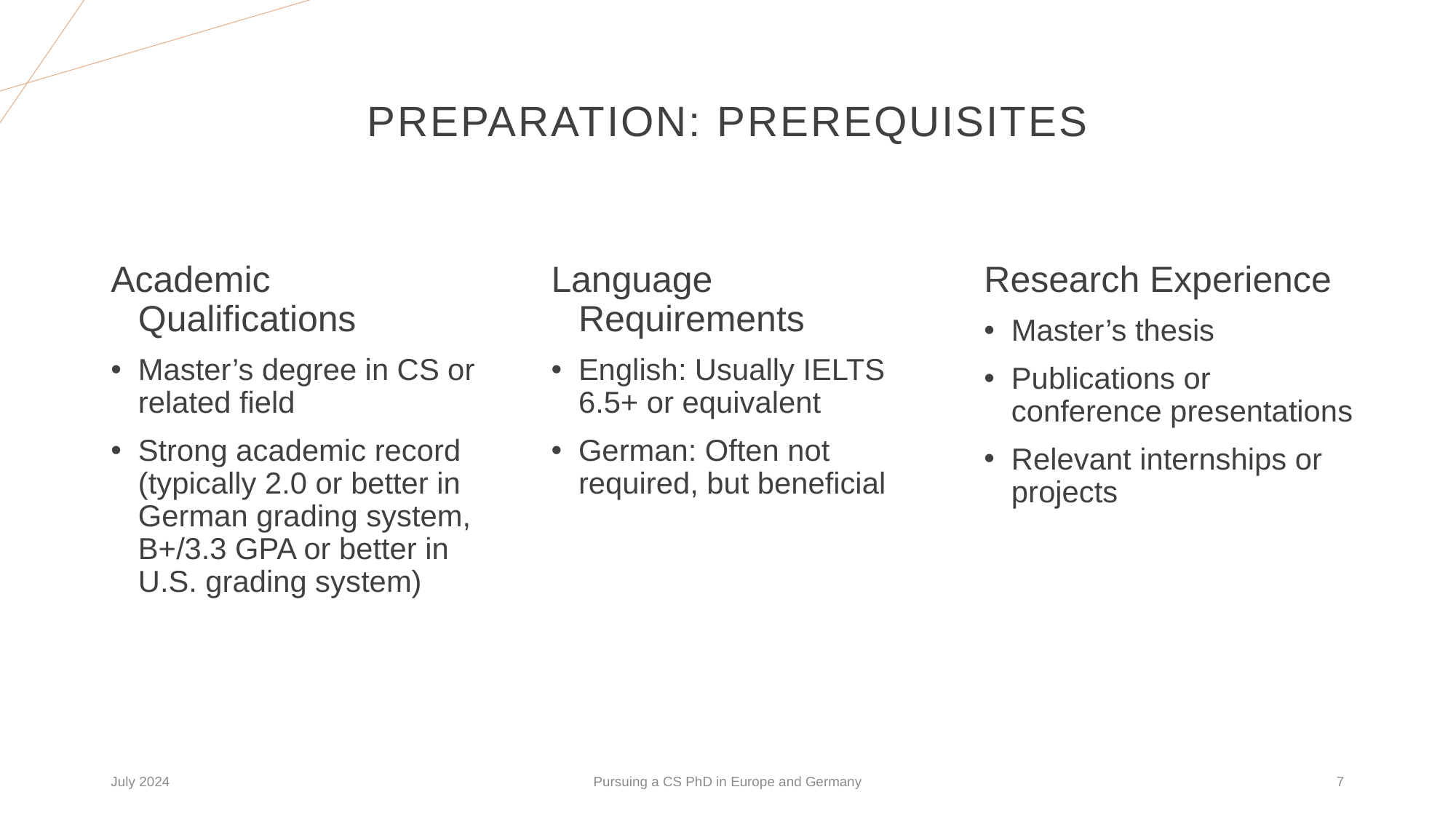

# Preparation: Prerequisites
Academic Qualifications
Master’s degree in CS or related field
Strong academic record (typically 2.0 or better in German grading system, B+/3.3 GPA or better in U.S. grading system)
Language Requirements
English: Usually IELTS 6.5+ or equivalent
German: Often not required, but beneficial
Research Experience
Master’s thesis
Publications or conference presentations
Relevant internships or projects
July 2024
Pursuing a CS PhD in Europe and Germany
7